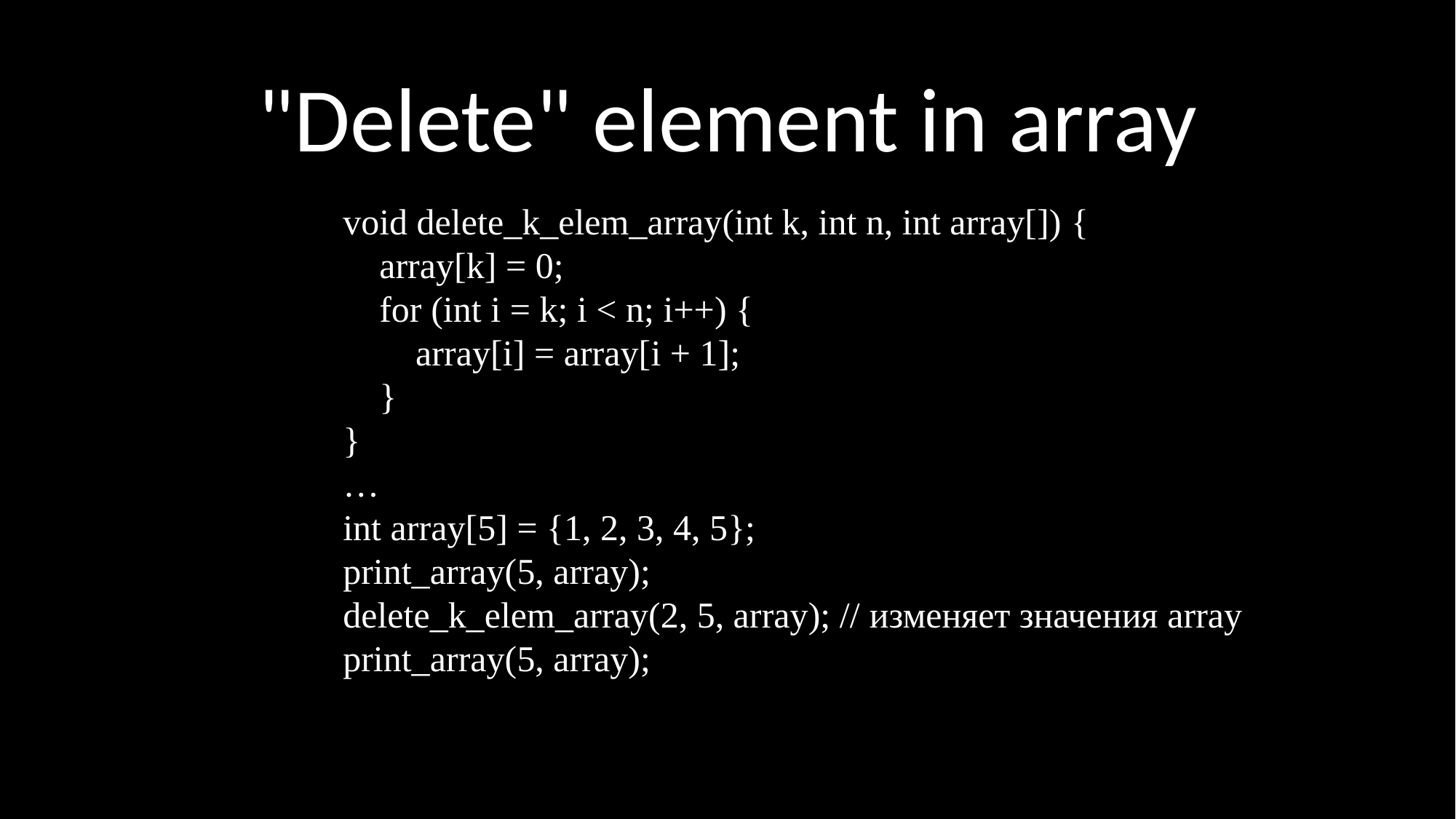

"Delete" element in array
void delete_k_elem_array(int k, int n, int array[]) {
    array[k] = 0;
    for (int i = k; i < n; i++) {
        array[i] = array[i + 1];
    }
}
…
int array[5] = {1, 2, 3, 4, 5};
print_array(5, array);
delete_k_elem_array(2, 5, array); // изменяет значения array
print_array(5, array);